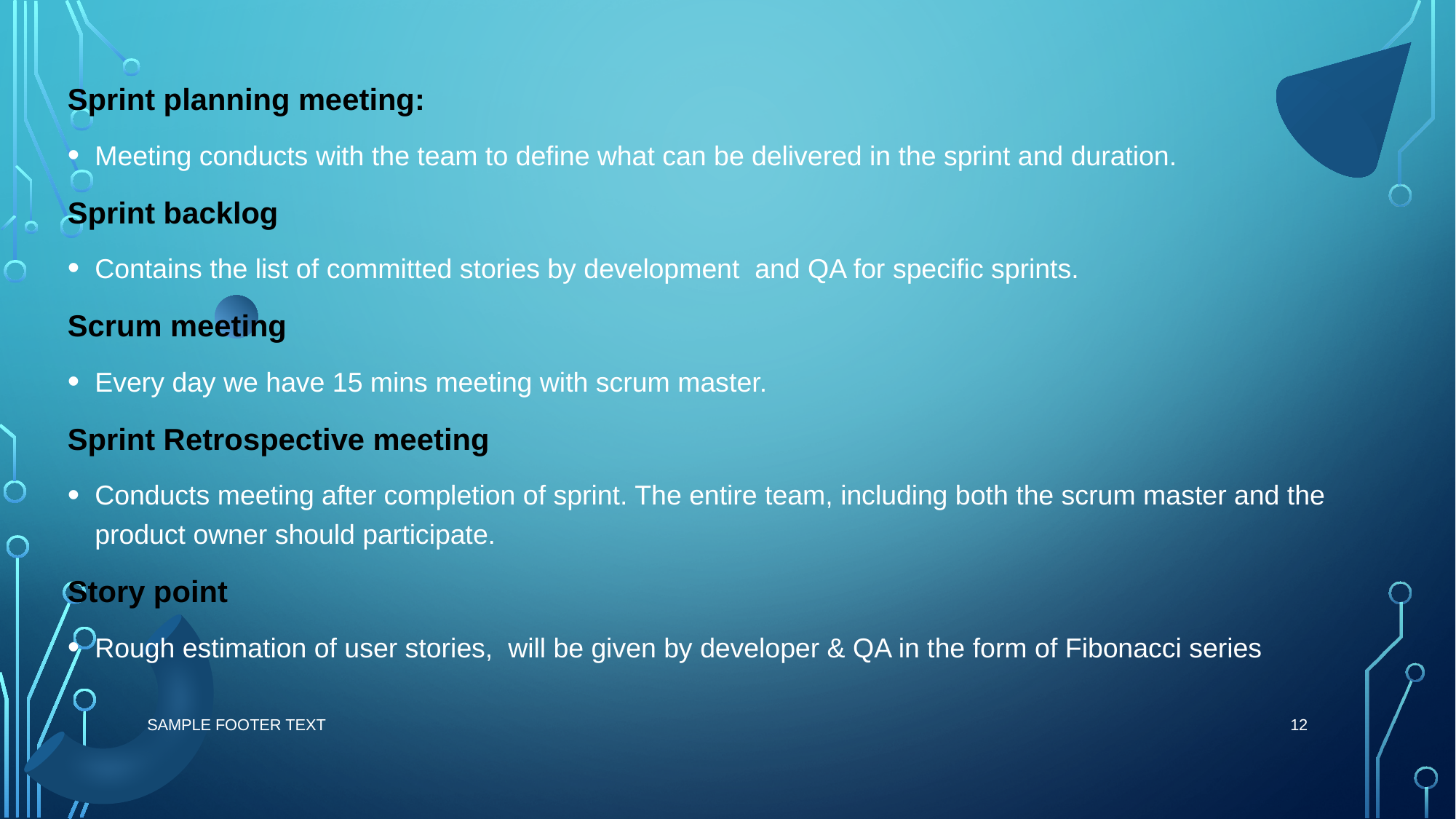

Sprint planning meeting:
Meeting conducts with the team to define what can be delivered in the sprint and duration.
Sprint backlog
Contains the list of committed stories by development  and QA for specific sprints.
Scrum meeting
Every day we have 15 mins meeting with scrum master.
Sprint Retrospective meeting
Conducts meeting after completion of sprint. The entire team, including both the scrum master and the product owner should participate.
Story point
Rough estimation of user stories,  will be given by developer & QA in the form of Fibonacci series

12
Sample Footer Text